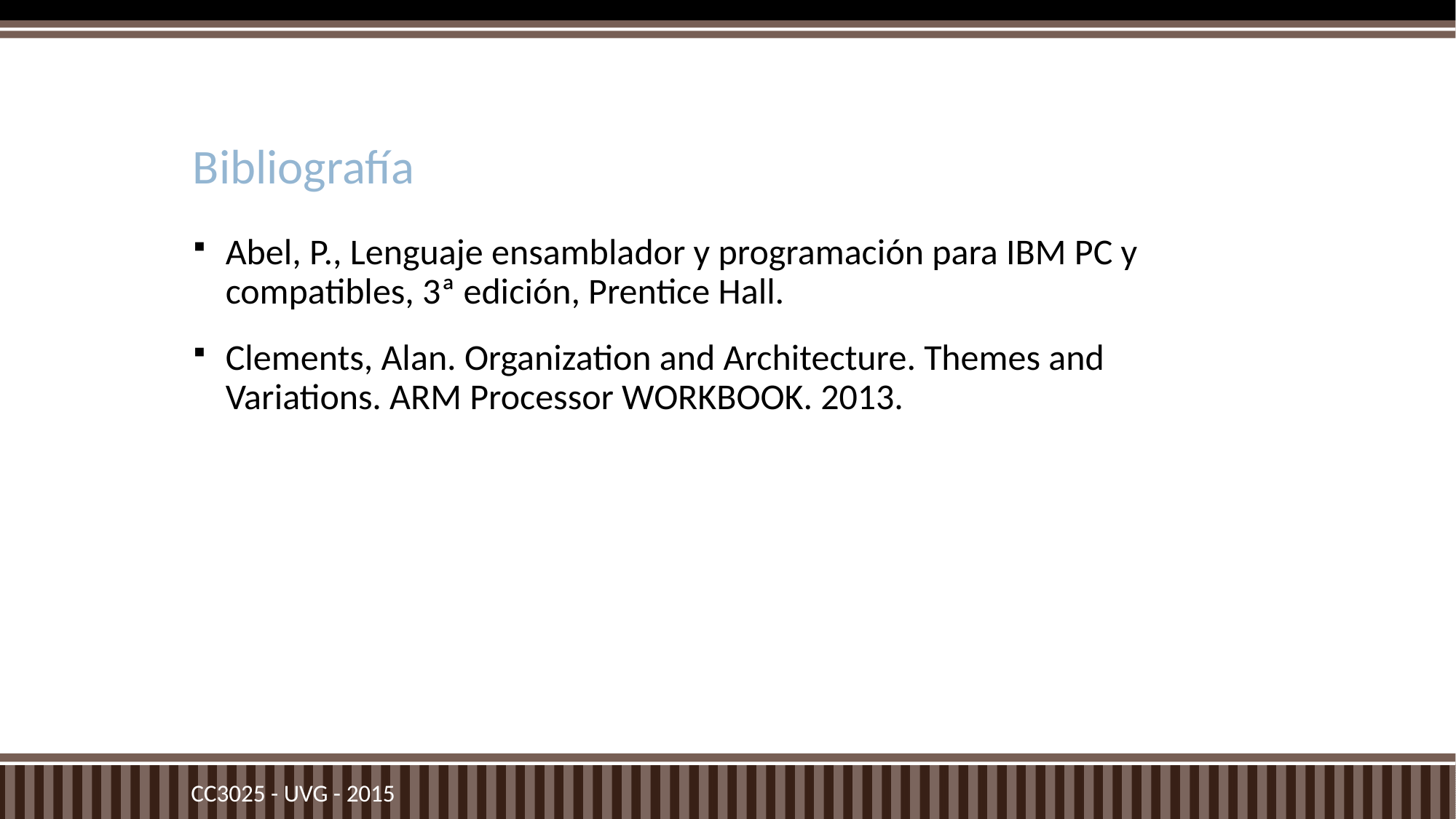

# Bibliografía
Abel, P., Lenguaje ensamblador y programación para IBM PC y compatibles, 3ª edición, Prentice Hall.
Clements, Alan. Organization and Architecture. Themes and Variations. ARM Processor WORKBOOK. 2013.

CC3025 - UVG - 2015